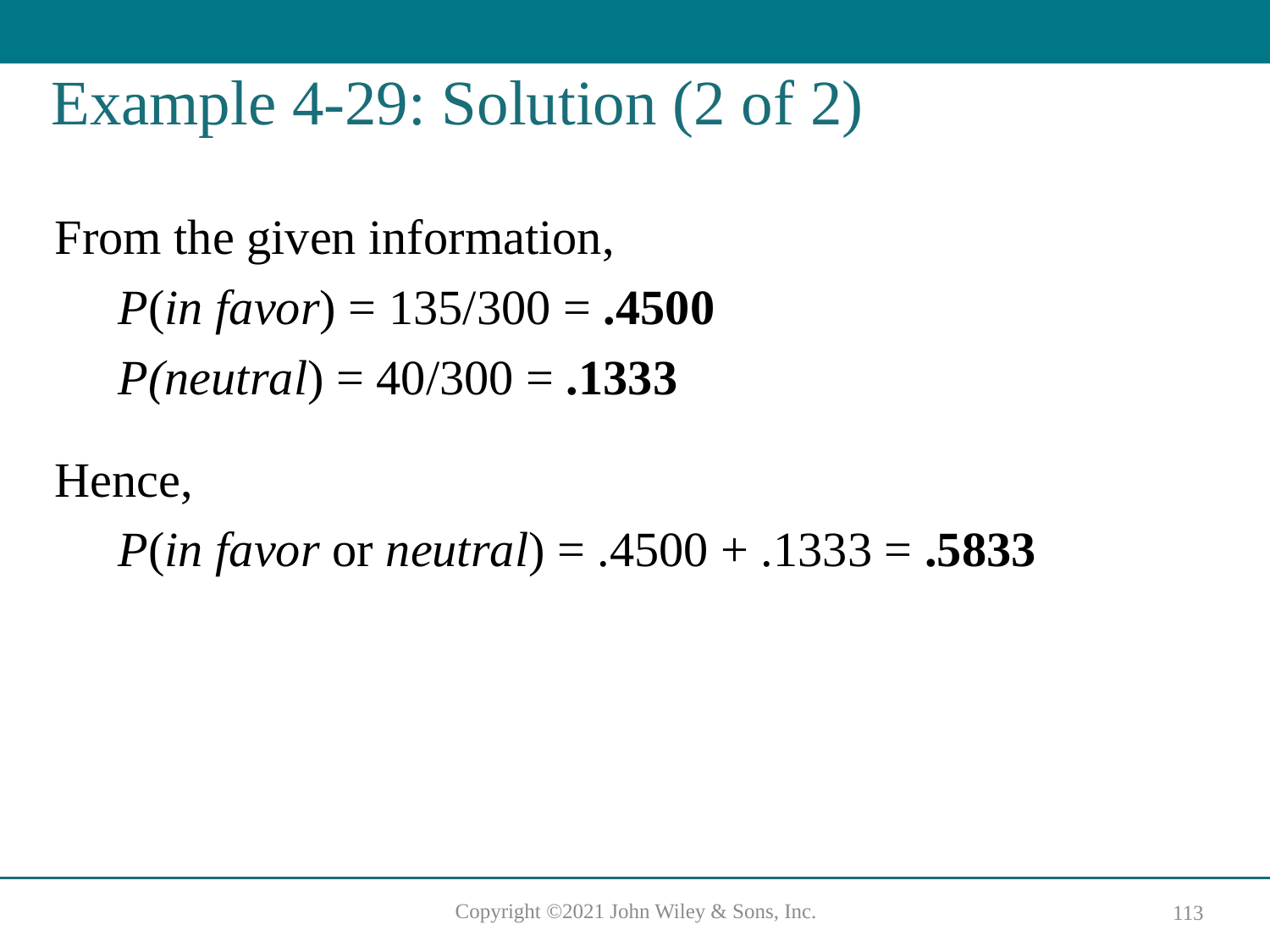

# Example 4-29: Solution (2 of 2)
From the given information,
P(in favor) = 135/300 = .4500
P(neutral) = 40/300 = .1333
Hence,
P(in favor or neutral) = .4500 + .1333 = .5833